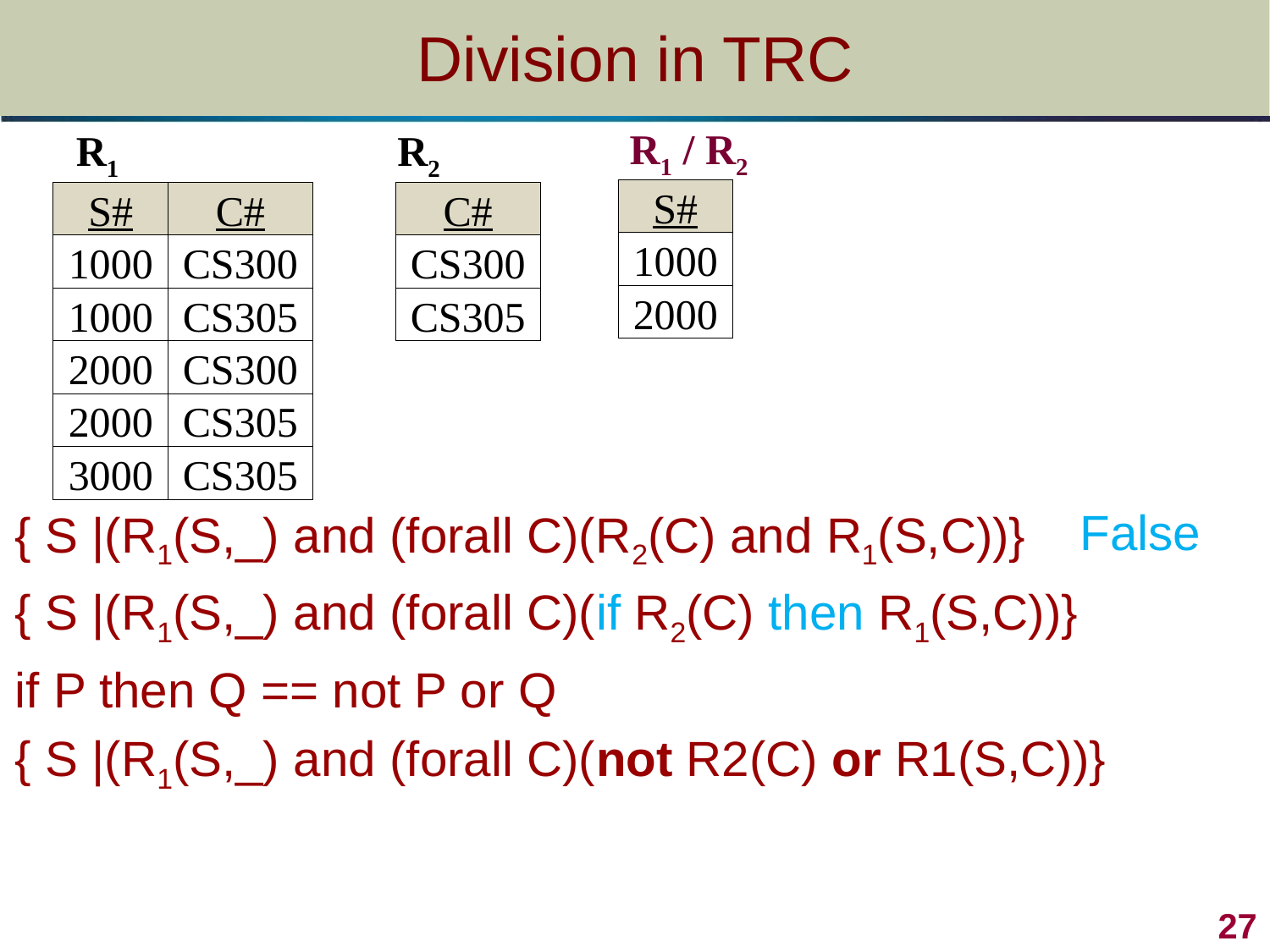

# Division in TRC
R1 / R2
| R1 |  |
| --- | --- |
| S# | C# |
| 1000 | CS300 |
| 1000 | CS305 |
| 2000 | CS300 |
| 2000 | CS305 |
| 3000 | CS305 |
| R2 |
| --- |
| C# |
| CS300 |
| CS305 |
| S# |
| --- |
| 1000 |
| 2000 |
{ S |(R1(S,_) and (forall C)(R2(C) and R1(S,C))}
{ S |(R1(S,_) and (forall C)(if R2(C) then R1(S,C))}
if P then Q == not P or Q
{ S |(R1(S,_) and (forall C)(not R2(C) or R1(S,C))}

False
27